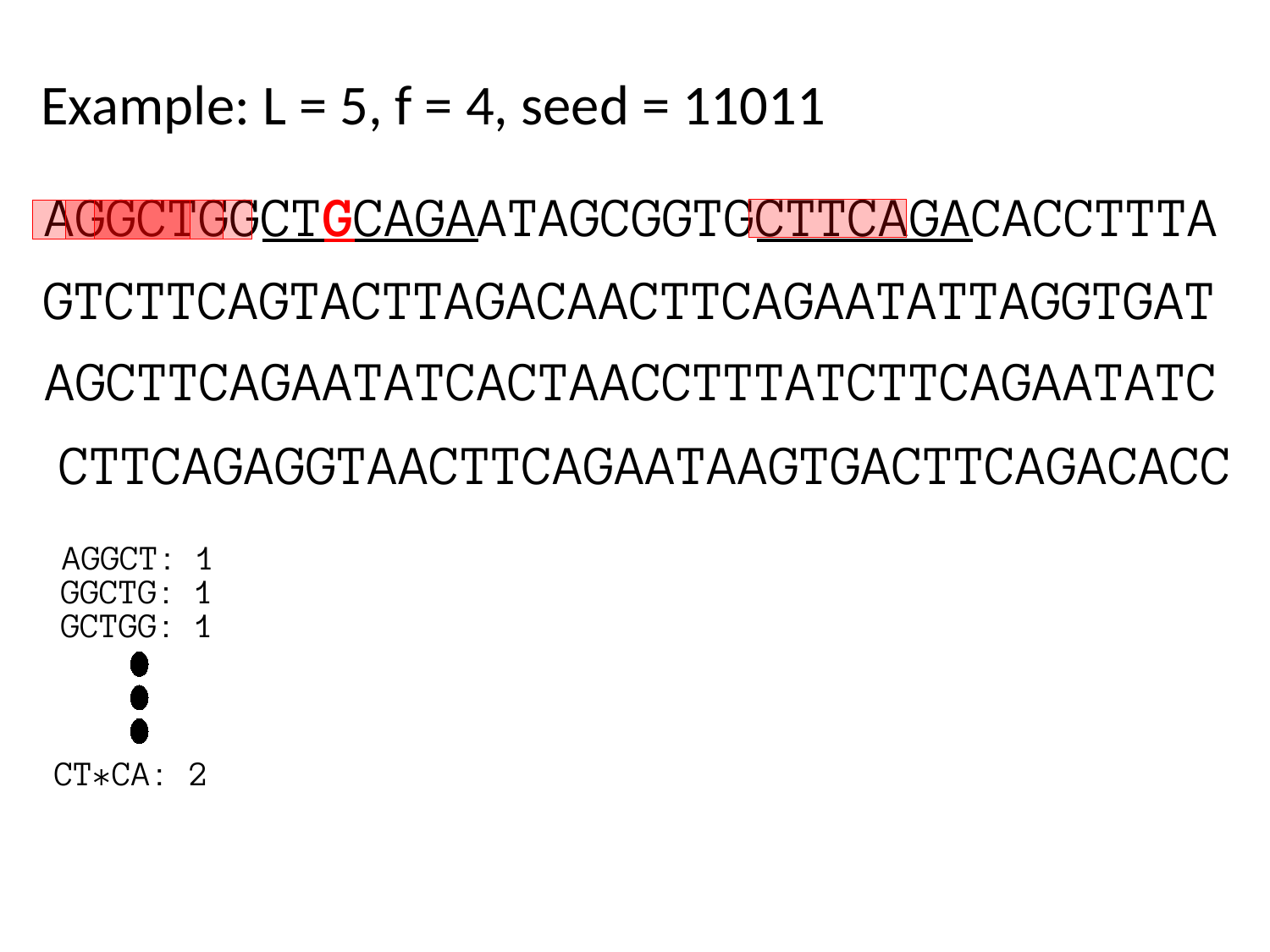

Example: L = 5, f = 4, seed = 11011
AGGCTGGCTGCAGAATAGCGGTGCTTCAGACACCTTTA

GTCTTCAGTACTTAGACAACTTCAGAATATTAGGTGAT
AGCTTCAGAATATCACTAACCTTTATCTTCAGAATATC
CTTCAGAGGTAACTTCAGAATAAGTGACTTCAGACACC
AGGCT: 1
GGCTG: 1
GCTGG: 1

CT*CA: 2